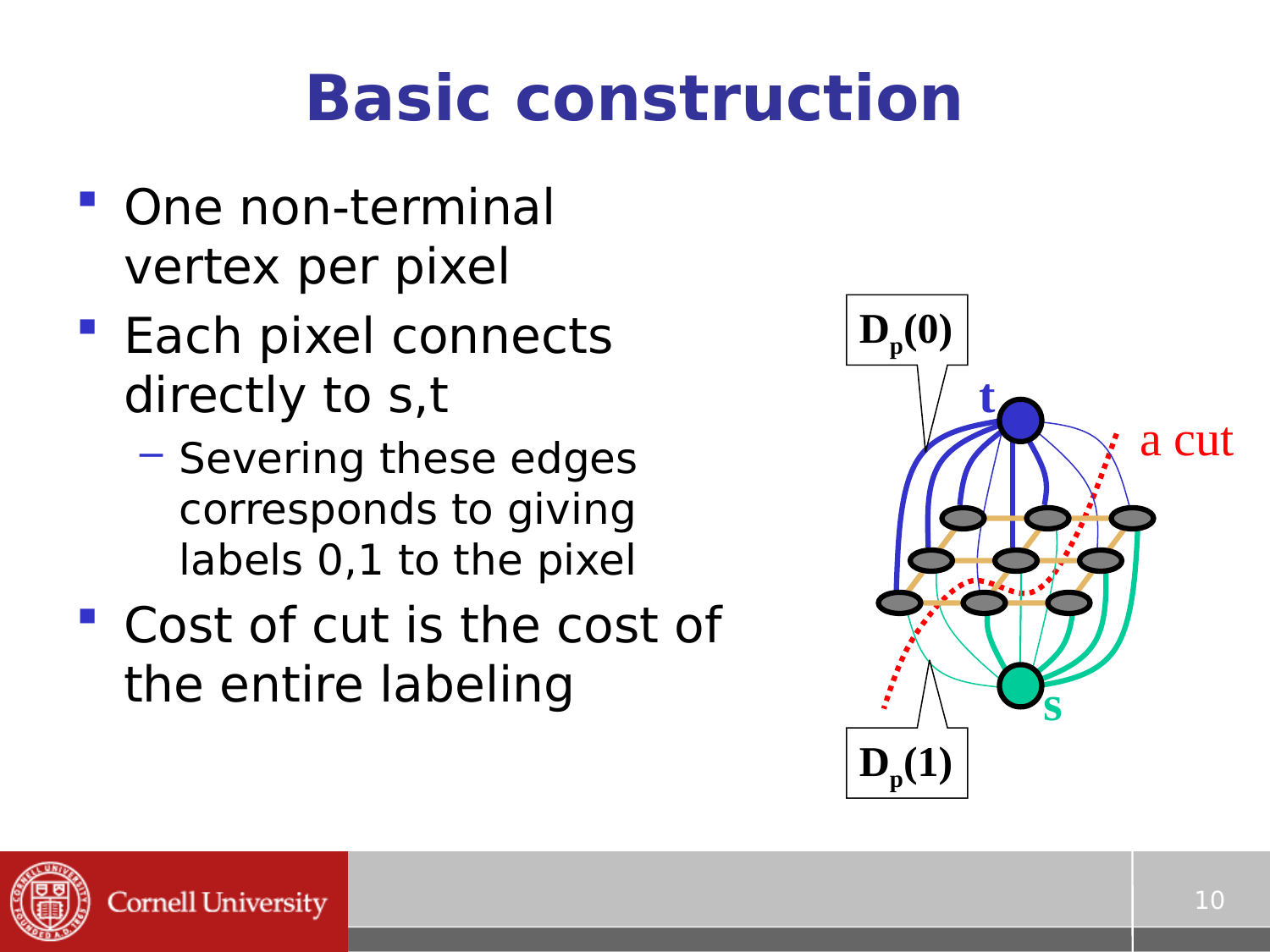

# Basic construction
One non-terminal vertex per pixel
Each pixel connects directly to s,t
Severing these edges corresponds to giving labels 0,1 to the pixel
Cost of cut is the cost of the entire labeling
Dp(0)
Dp(1)
t

s
a cut

10